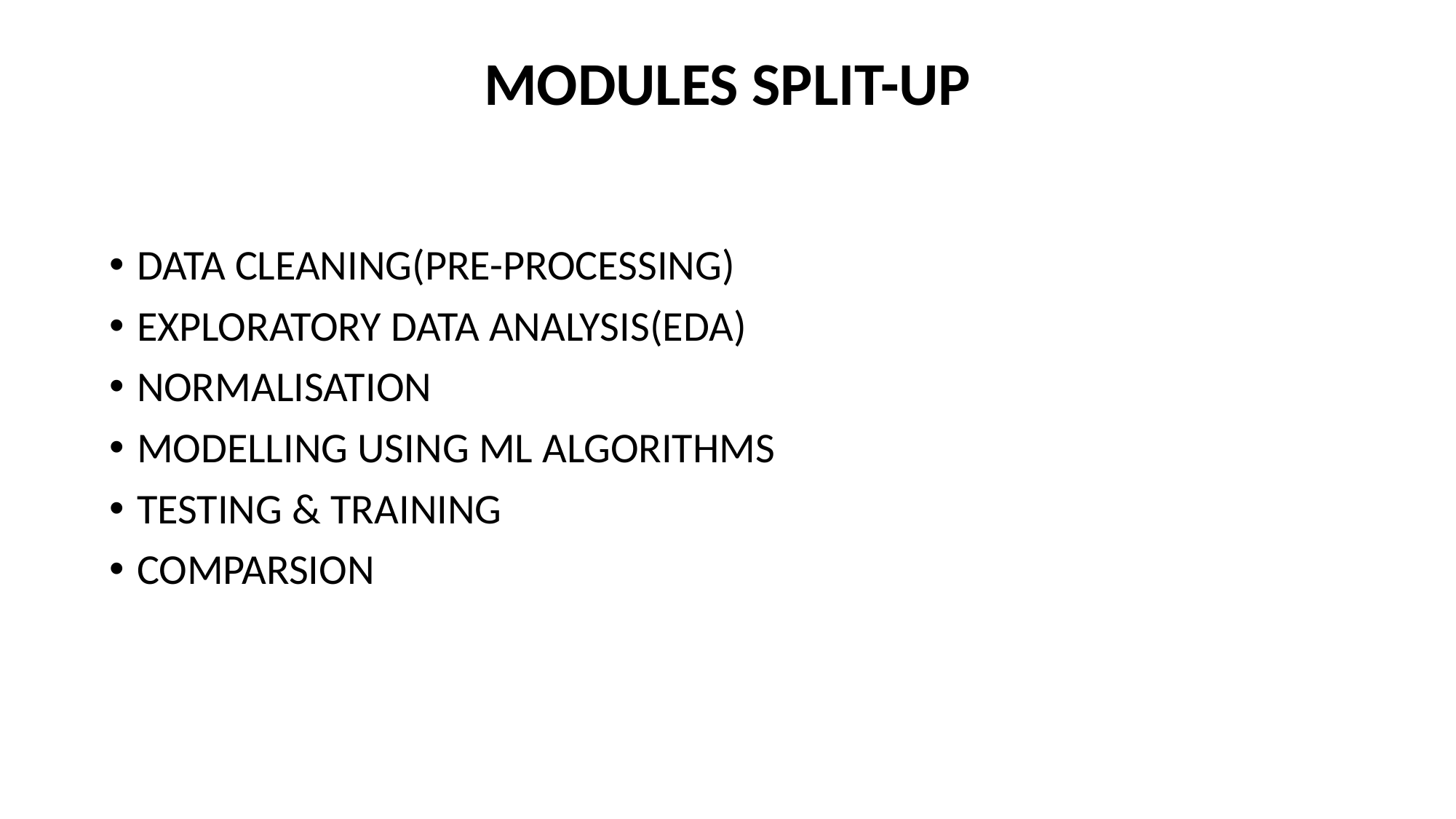

MODULES SPLIT-UP

DATA CLEANING(PRE-PROCESSING)
EXPLORATORY DATA ANALYSIS(EDA)
NORMALISATION
MODELLING USING ML ALGORITHMS
TESTING & TRAINING
COMPARSION